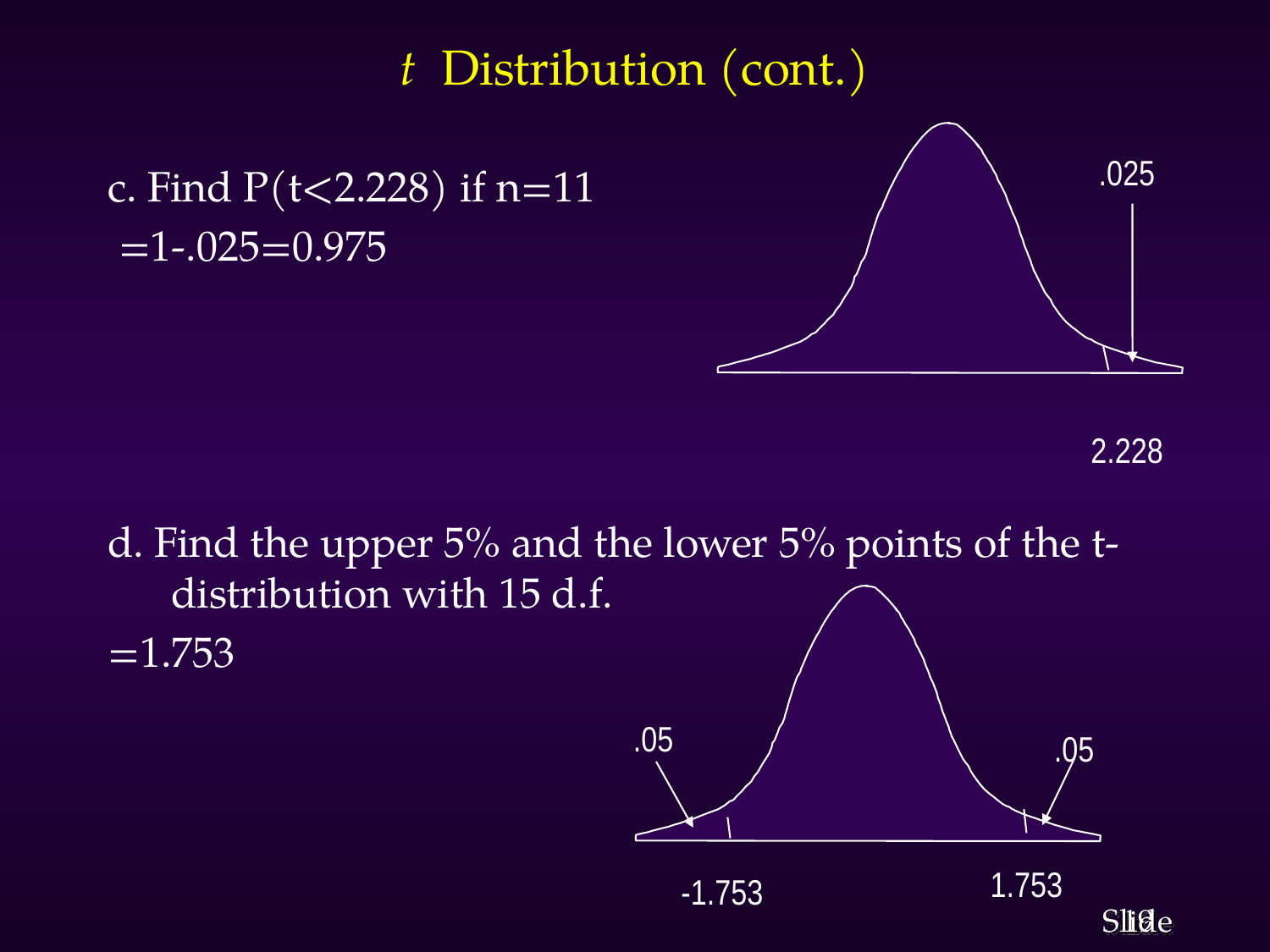

# t  Distribution (cont.)

.025
c. Find P(t<2.228) if n=11
 =1-.025=0.975

d. Find the upper 5% and the lower 5% points of the t-distribution with 15 d.f.
=1.753

2.228

.05
.05

1.753
-1.753